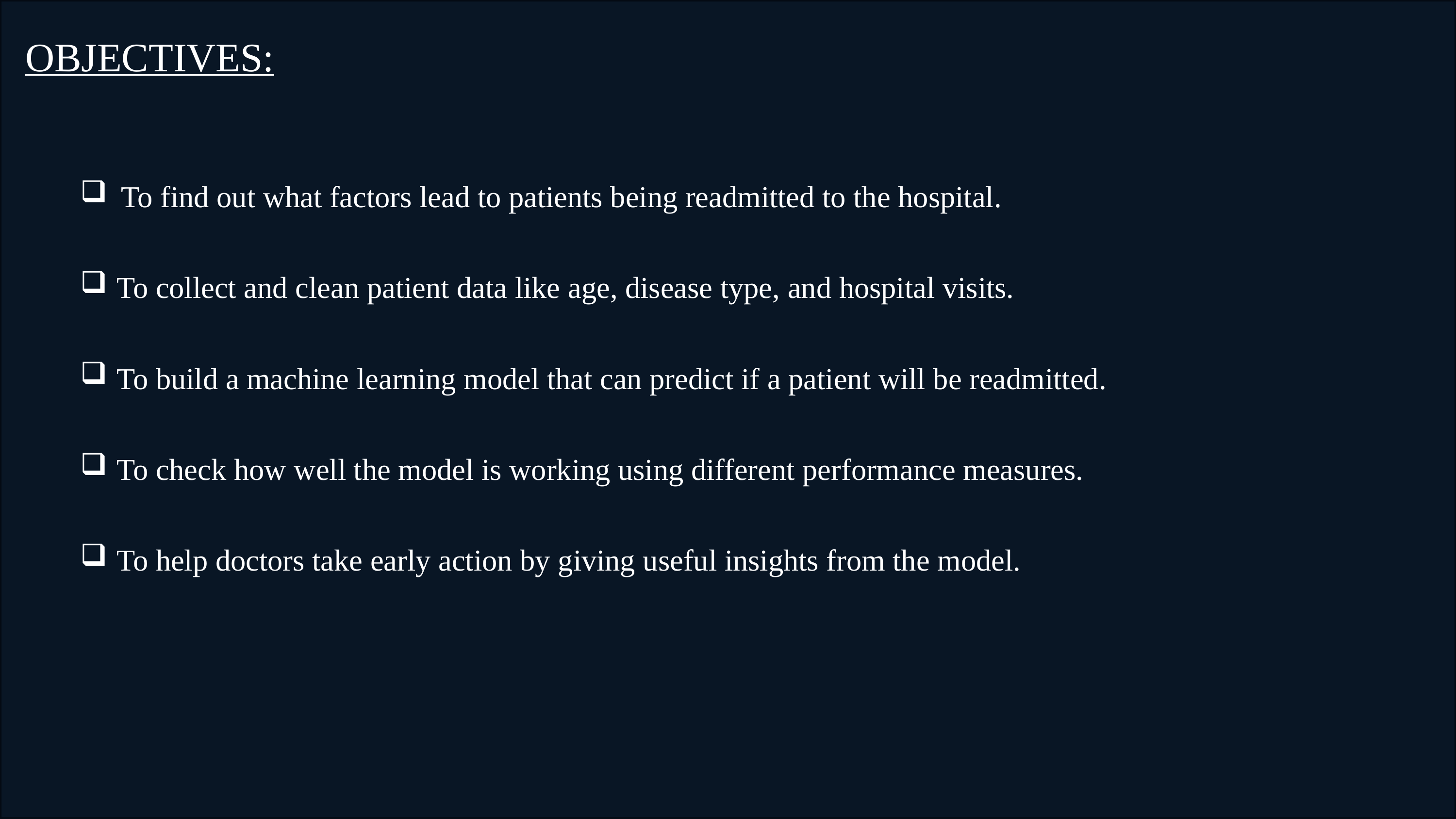

OBJECTIVES:
To find out what factors lead to patients being readmitted to the hospital.
To collect and clean patient data like age, disease type, and hospital visits.
To build a machine learning model that can predict if a patient will be readmitted.
To check how well the model is working using different performance measures.
To help doctors take early action by giving useful insights from the model.